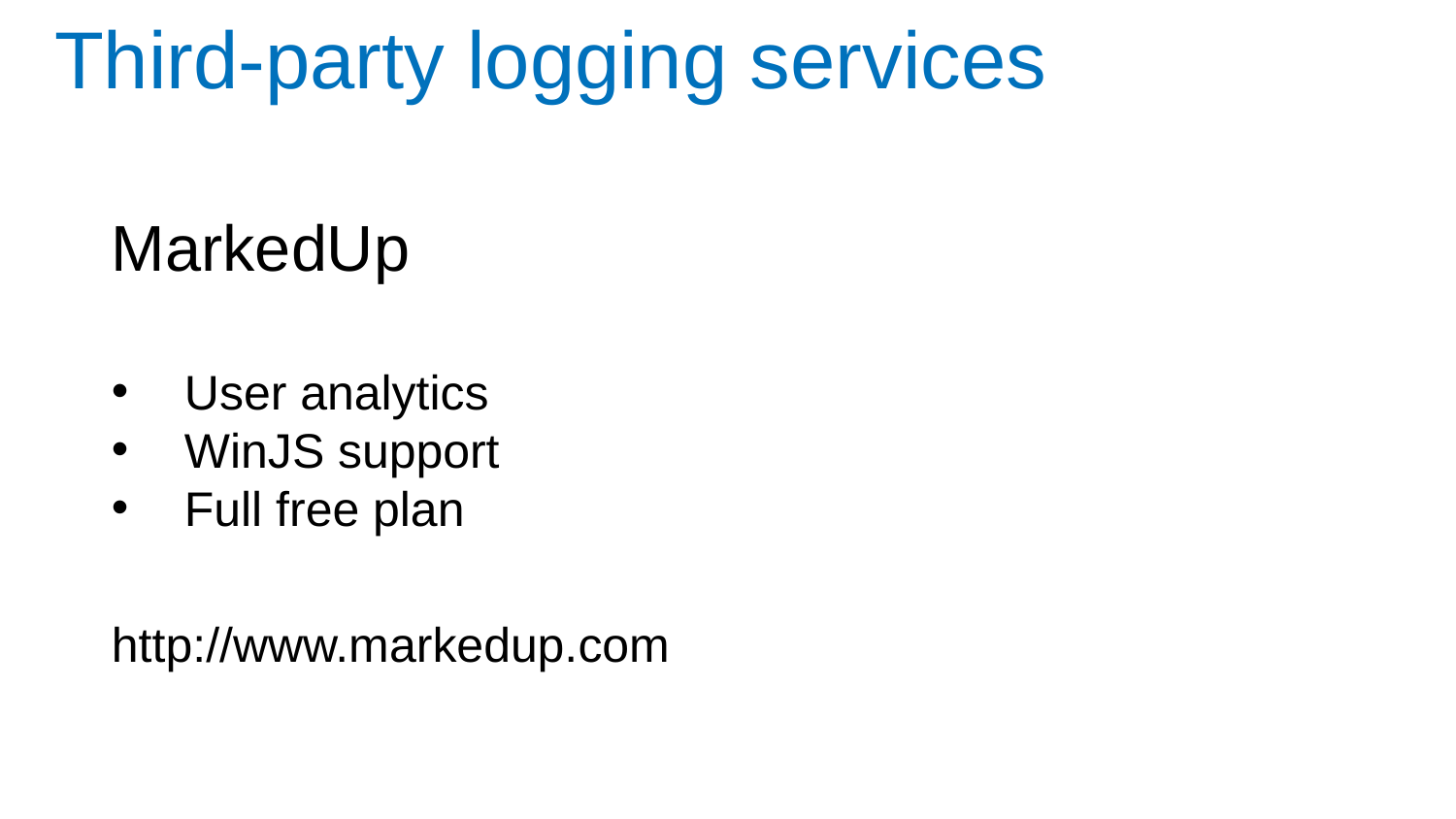

# Third-party logging services
MarkedUp

User analytics
WinJS support
Full free plan

http://www.markedup.com

Application